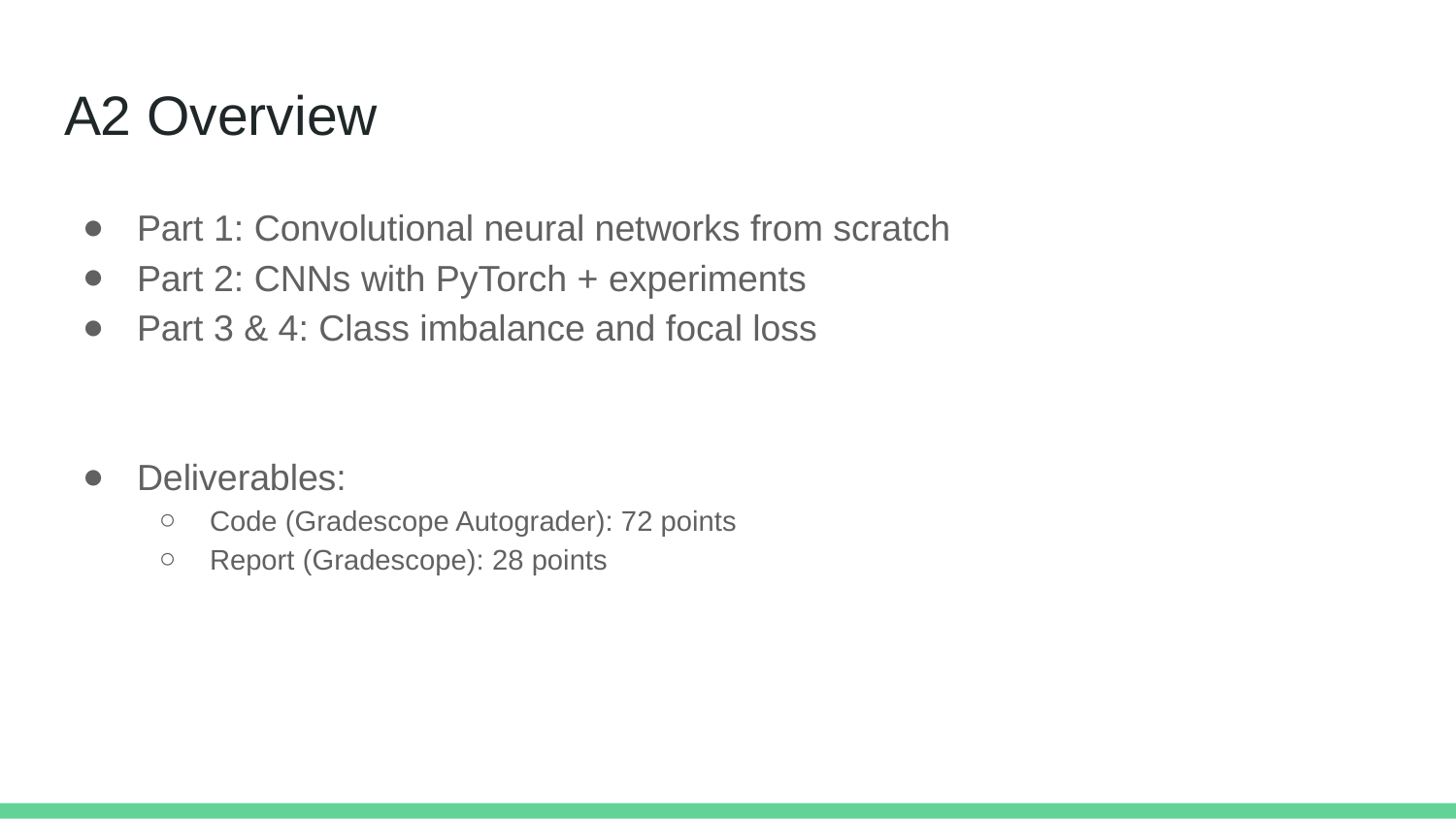

# A2 Overview
Part 1: Convolutional neural networks from scratch
Part 2: CNNs with PyTorch + experiments
Part 3 & 4: Class imbalance and focal loss

Deliverables:
Code (Gradescope Autograder): 72 points
Report (Gradescope): 28 points